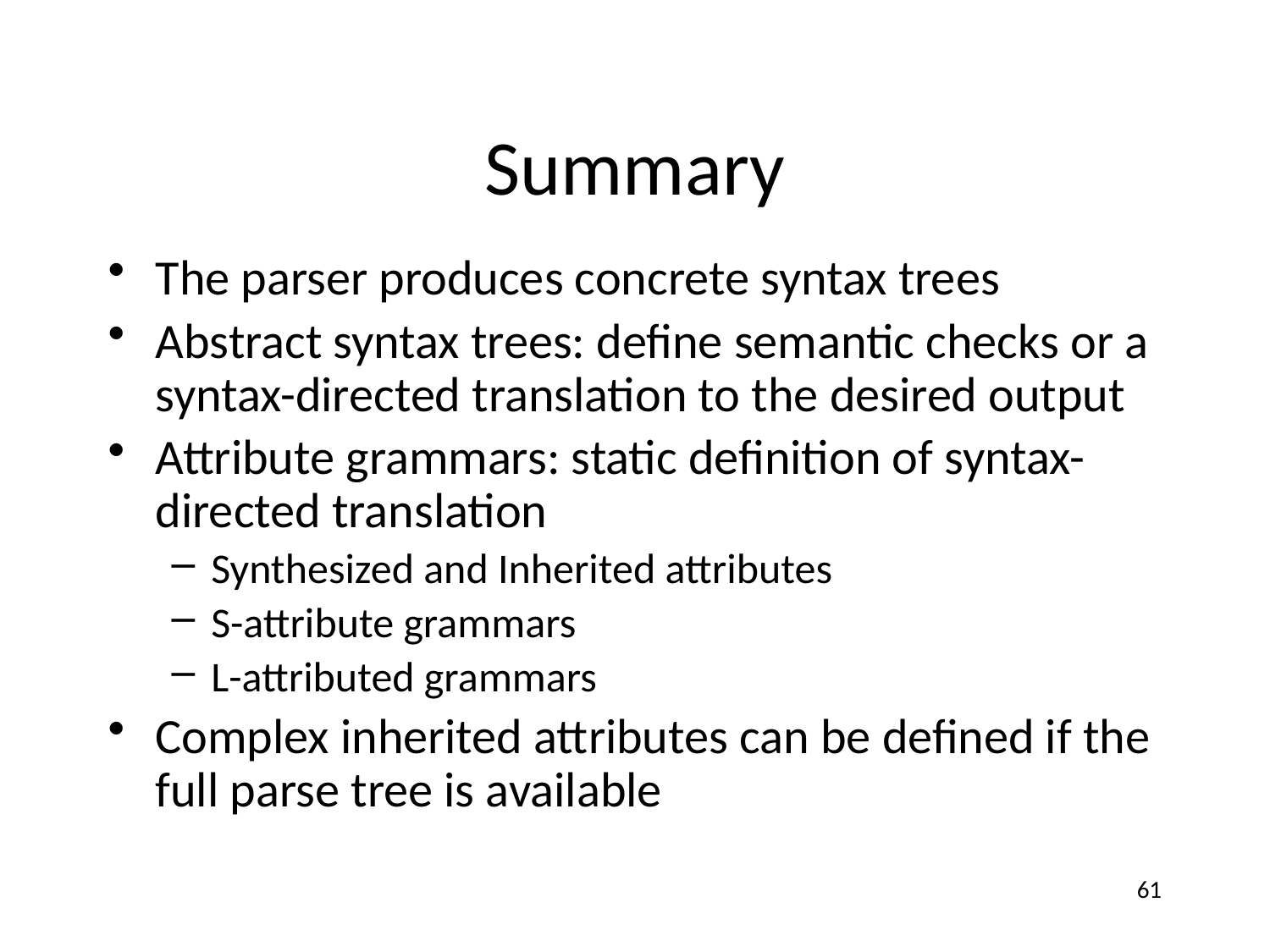

# Summary
The parser produces concrete syntax trees
Abstract syntax trees: define semantic checks or a syntax-directed translation to the desired output
Attribute grammars: static definition of syntax-directed translation
Synthesized and Inherited attributes
S-attribute grammars
L-attributed grammars
Complex inherited attributes can be defined if the full parse tree is available
61